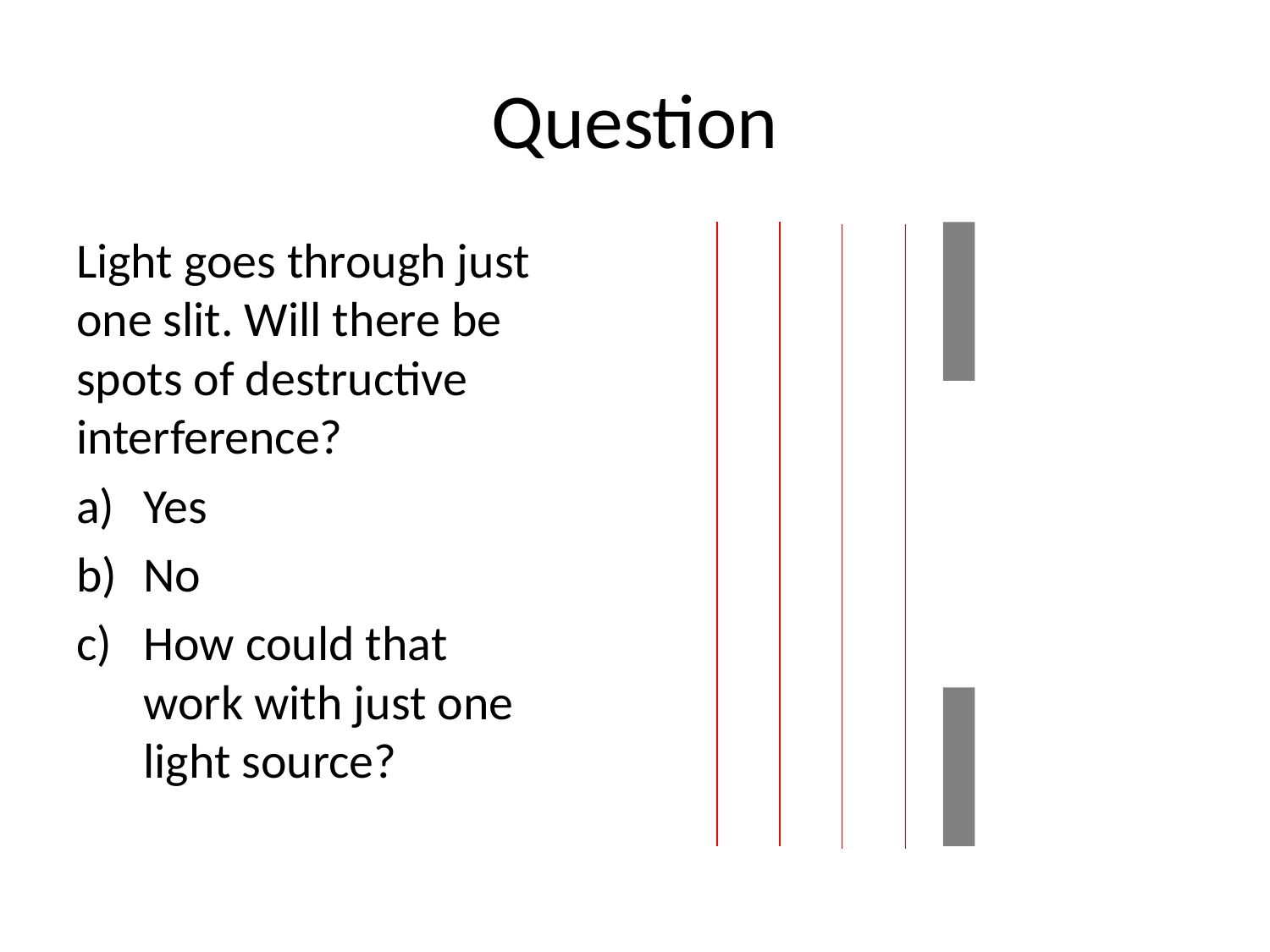

# Question
Light goes through just one slit. Will there be spots of destructive interference?
Yes
No
How could that work with just one light source?